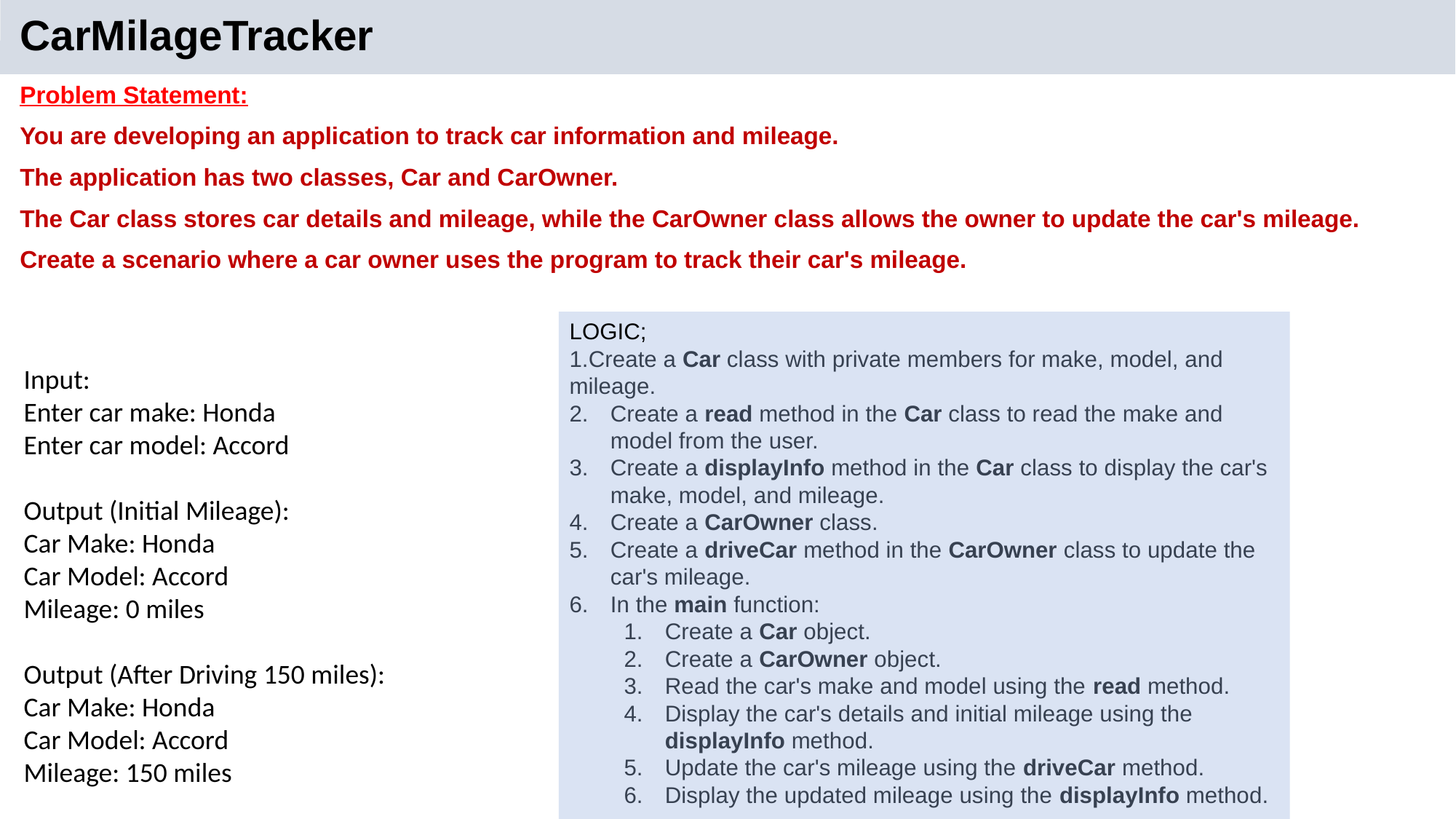

# CarMilageTracker

Problem Statement:
You are developing an application to track car information and mileage.
The application has two classes, Car and CarOwner.
The Car class stores car details and mileage, while the CarOwner class allows the owner to update the car's mileage.
Create a scenario where a car owner uses the program to track their car's mileage.

LOGIC;
Create a Car class with private members for make, model, and mileage.
Create a read method in the Car class to read the make and model from the user.
Create a displayInfo method in the Car class to display the car's make, model, and mileage.
Create a CarOwner class.
Create a driveCar method in the CarOwner class to update the car's mileage.
In the main function:
Create a Car object.
Create a CarOwner object.
Read the car's make and model using the read method.
Display the car's details and initial mileage using the displayInfo method.
Update the car's mileage using the driveCar method.
Display the updated mileage using the displayInfo method.

Input:
Enter car make: Honda
Enter car model: Accord

Output (Initial Mileage):
Car Make: Honda
Car Model: Accord
Mileage: 0 miles

Output (After Driving 150 miles):
Car Make: Honda
Car Model: Accord
Mileage: 150 miles